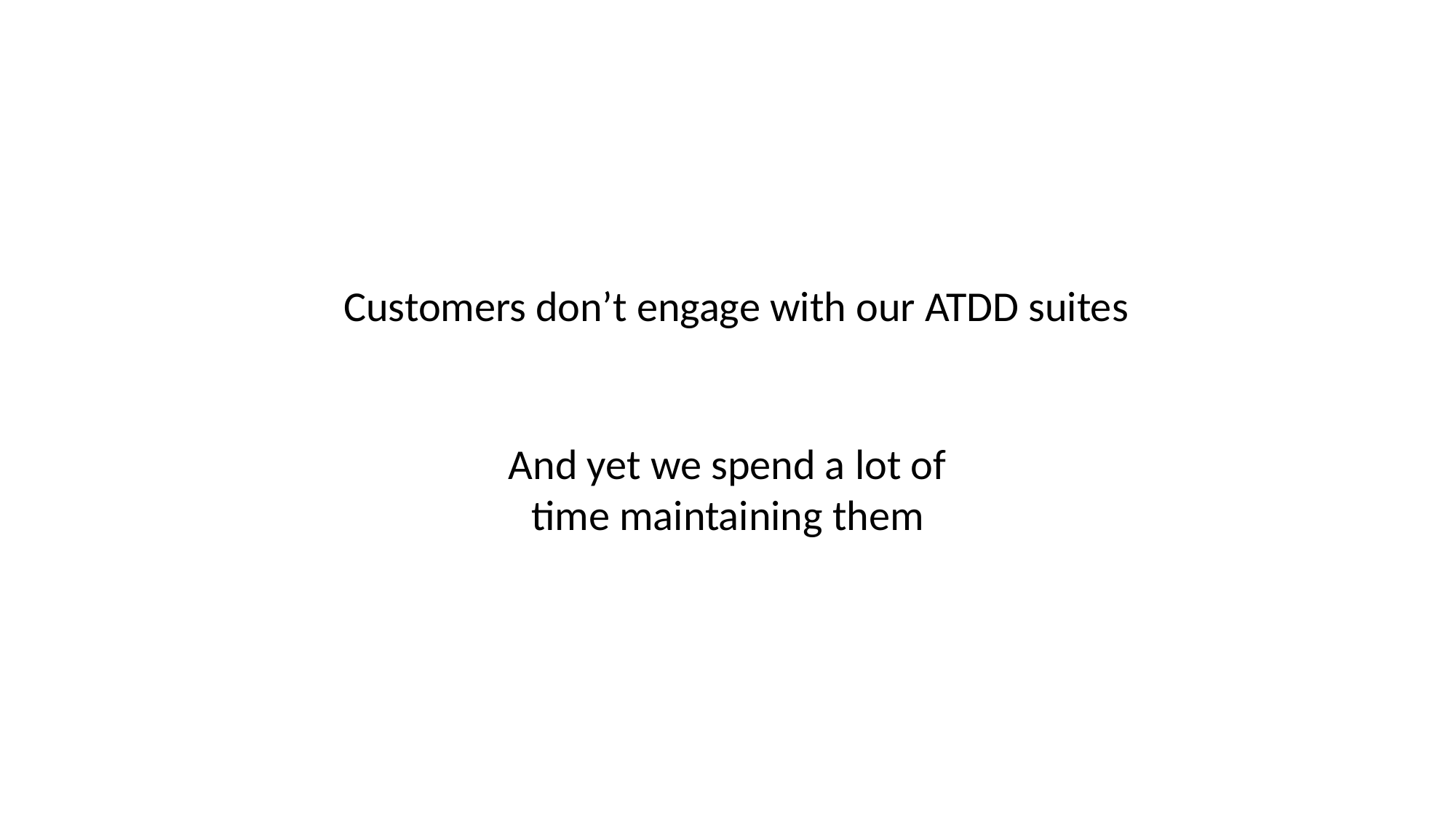

Customers don’t engage with our ATDD suites

And yet we spend a lot of time maintaining them